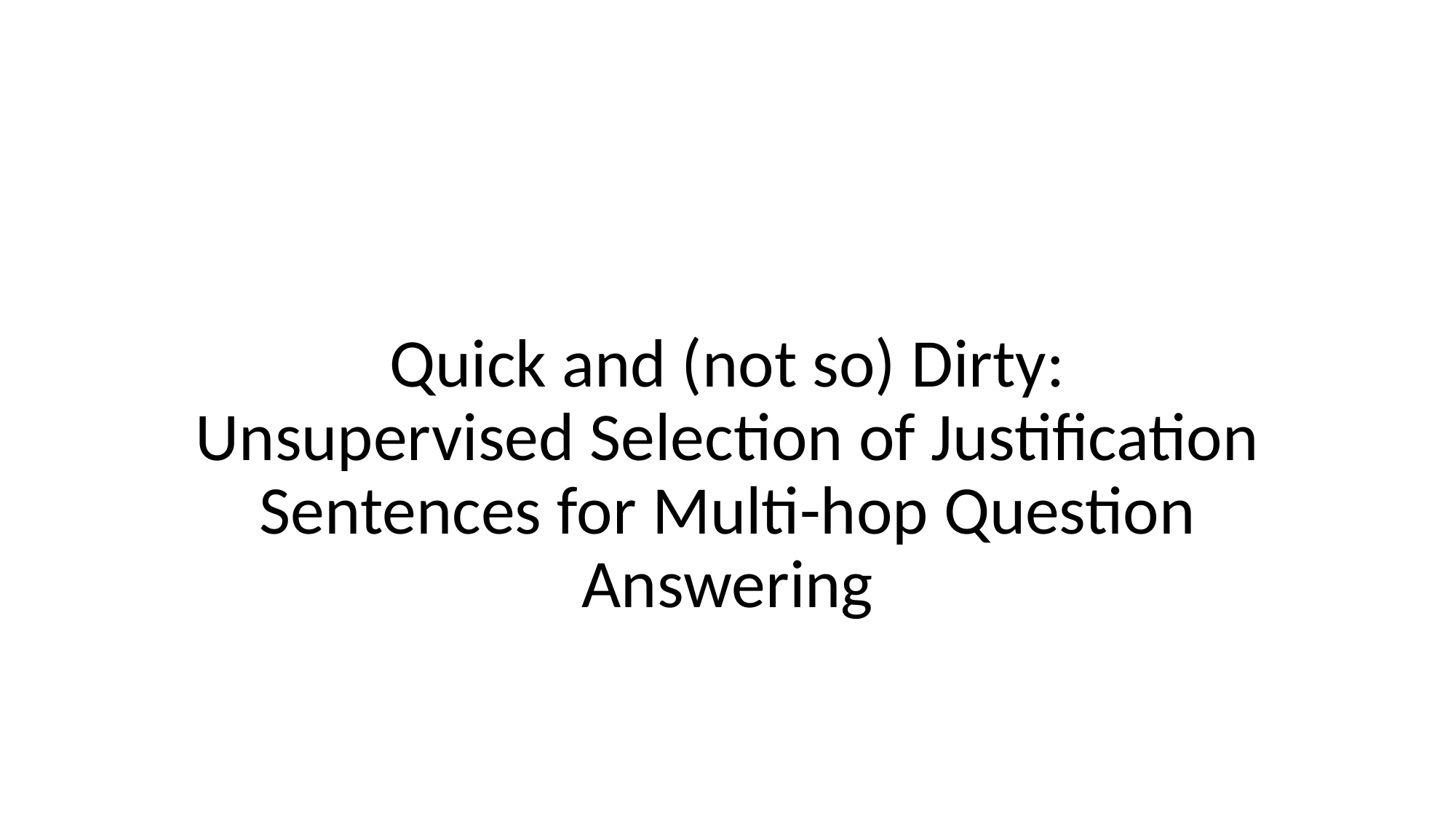

# Quick and (not so) Dirty: Unsupervised Selection of Justification Sentences for Multi-hop Question Answering